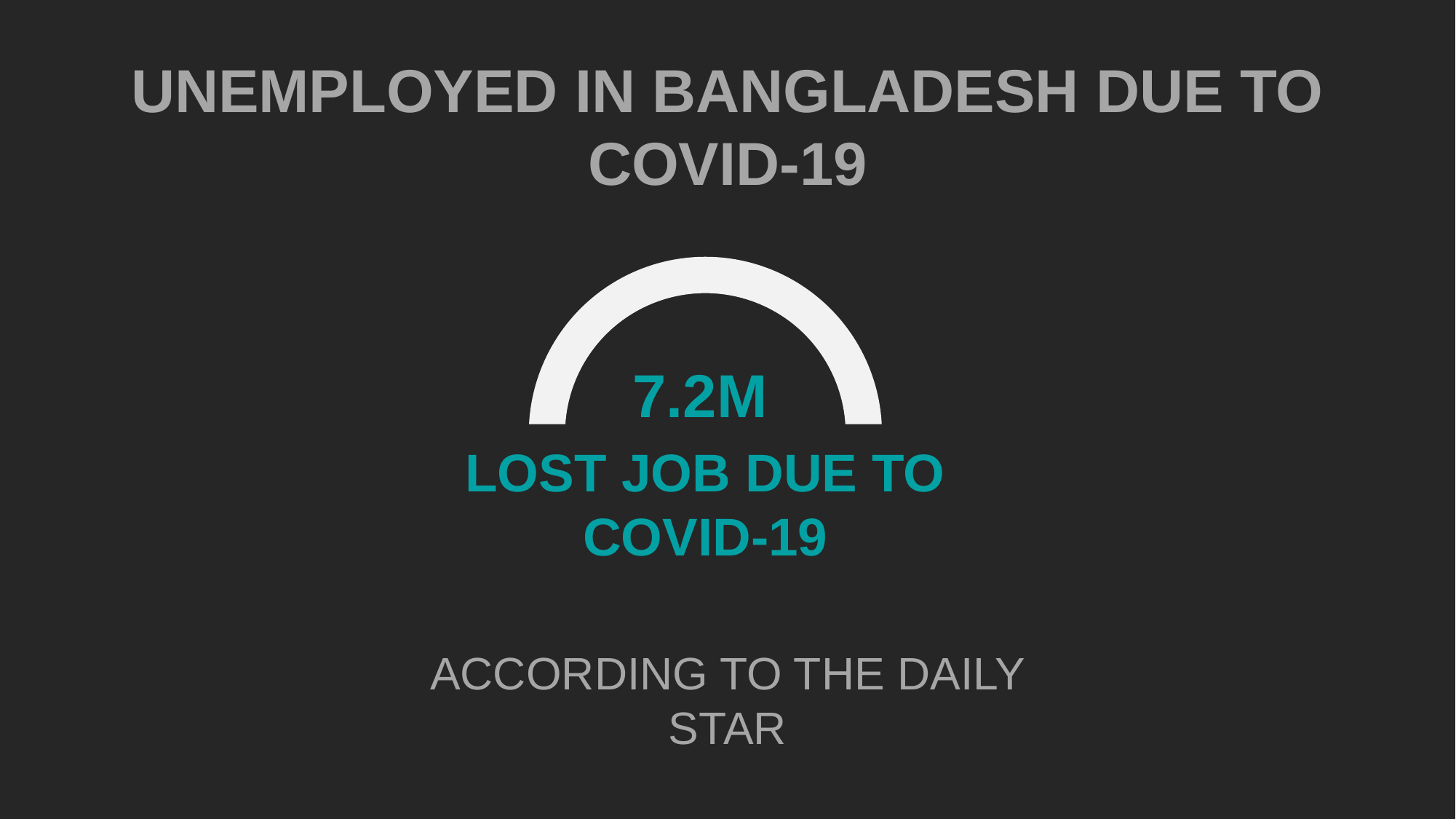

UNEMPLOYED IN BANGLADESH DUE TO COVID-19

7.2M
LOST JOB DUE TO COVID-19

ACCORDING TO THE DAILY STAR